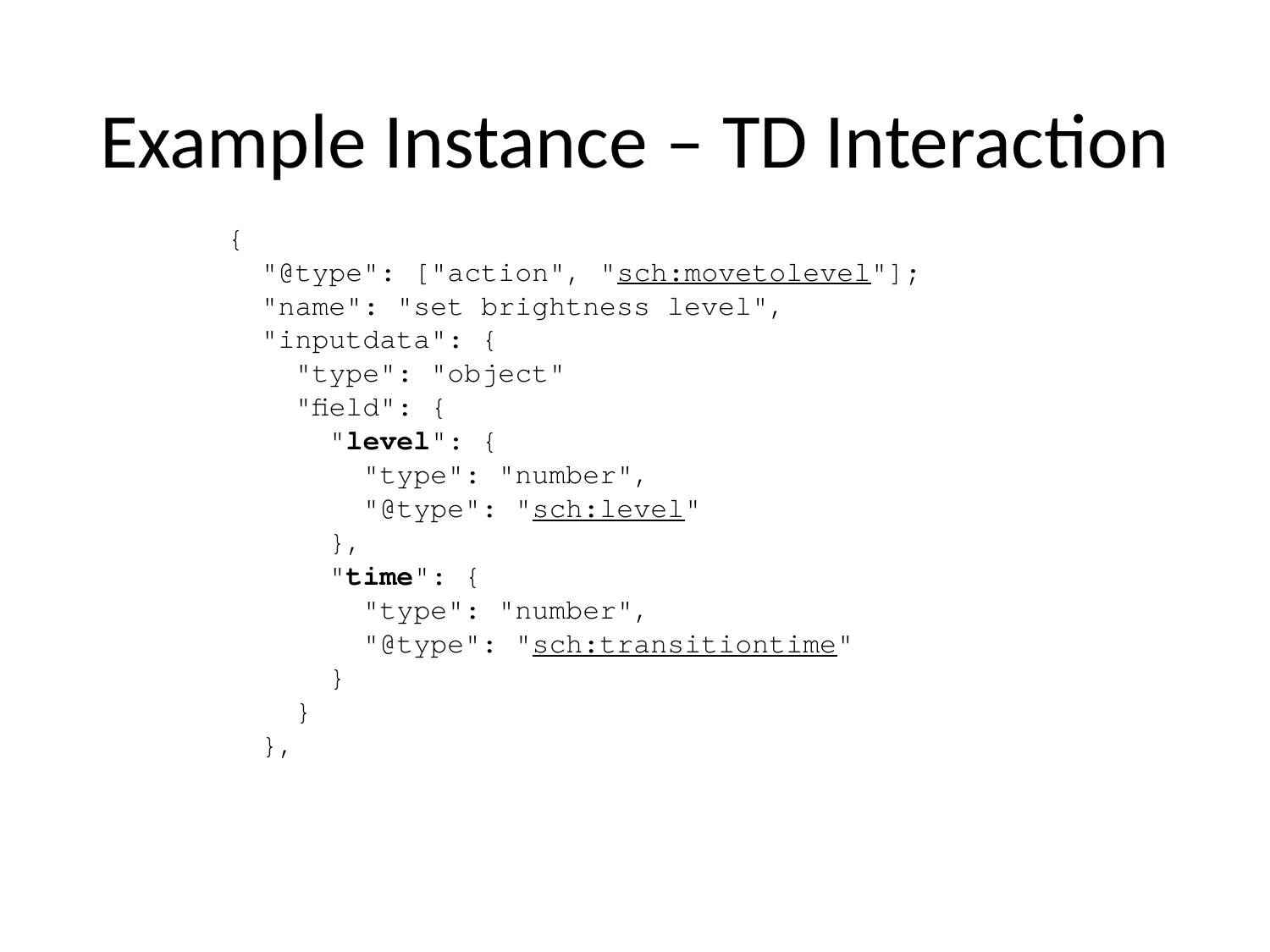

# Example Instance – TD Interaction
{
  "@type": ["action", "sch:movetolevel"];
  "name": "set brightness level",
  "inputdata": {
    "type": "object"
    "field": {
      "level": {
        "type": "number",
        "@type": "sch:level"
      },
      "time": {
        "type": "number",
        "@type": "sch:transitiontime"
      }
    }
  },